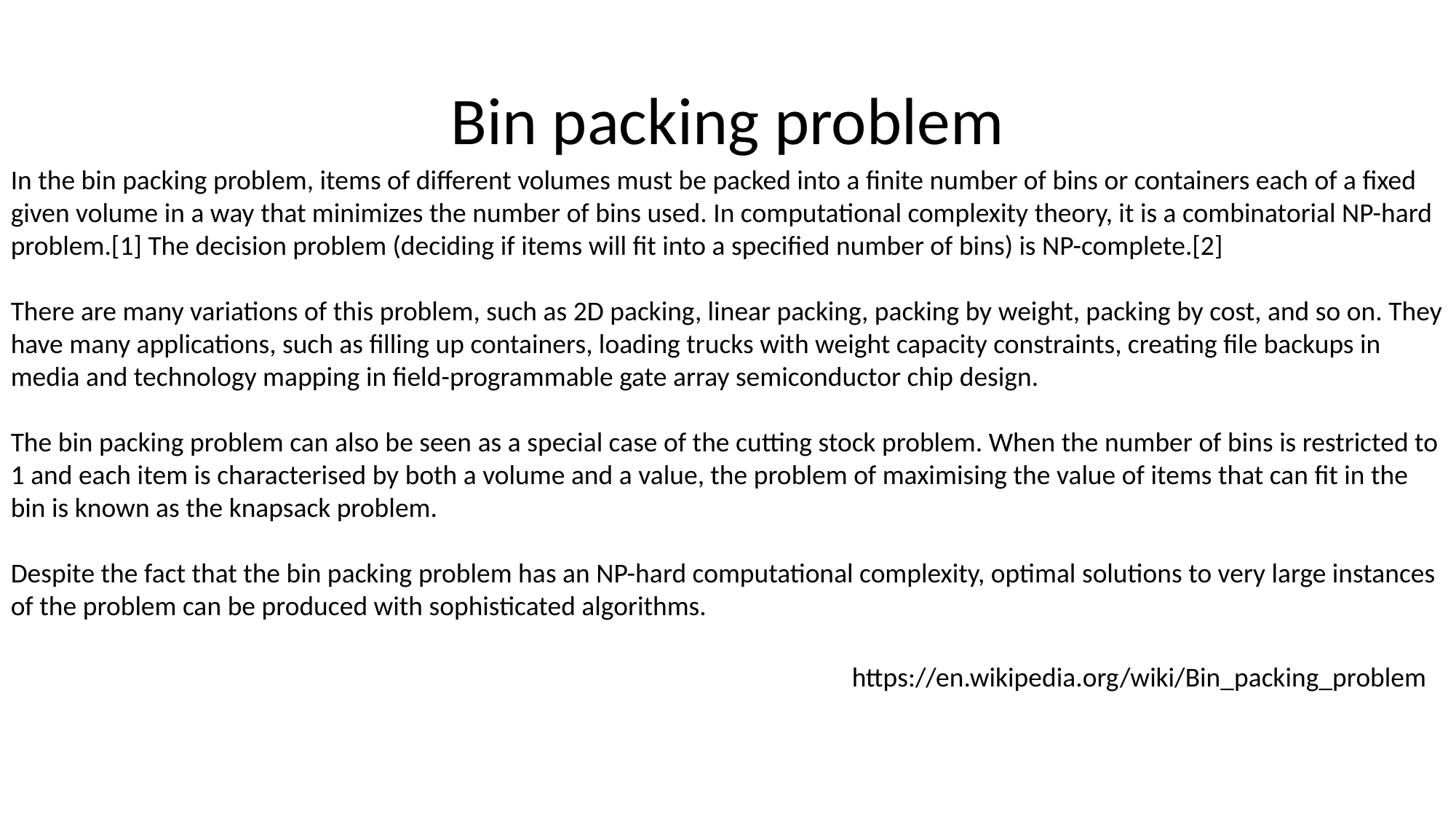

# Bin packing problem
In the bin packing problem, items of different volumes must be packed into a finite number of bins or containers each of a fixed given volume in a way that minimizes the number of bins used. In computational complexity theory, it is a combinatorial NP-hard problem.[1] The decision problem (deciding if items will fit into a specified number of bins) is NP-complete.[2]

There are many variations of this problem, such as 2D packing, linear packing, packing by weight, packing by cost, and so on. They have many applications, such as filling up containers, loading trucks with weight capacity constraints, creating file backups in media and technology mapping in field-programmable gate array semiconductor chip design.

The bin packing problem can also be seen as a special case of the cutting stock problem. When the number of bins is restricted to 1 and each item is characterised by both a volume and a value, the problem of maximising the value of items that can fit in the bin is known as the knapsack problem.

Despite the fact that the bin packing problem has an NP-hard computational complexity, optimal solutions to very large instances of the problem can be produced with sophisticated algorithms.
https://en.wikipedia.org/wiki/Bin_packing_problem